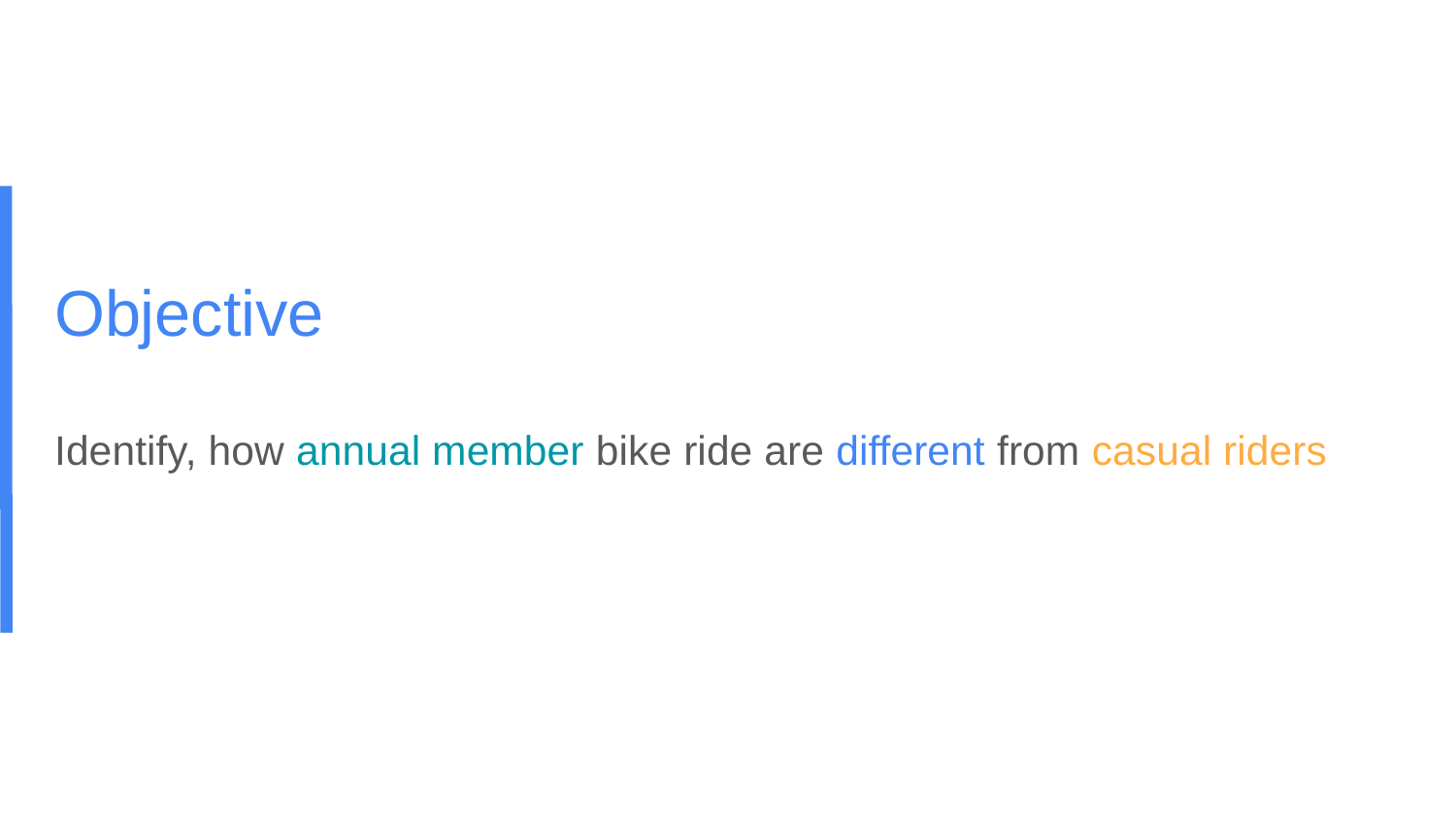

# Objective
Identify, how annual member bike ride are different from casual riders